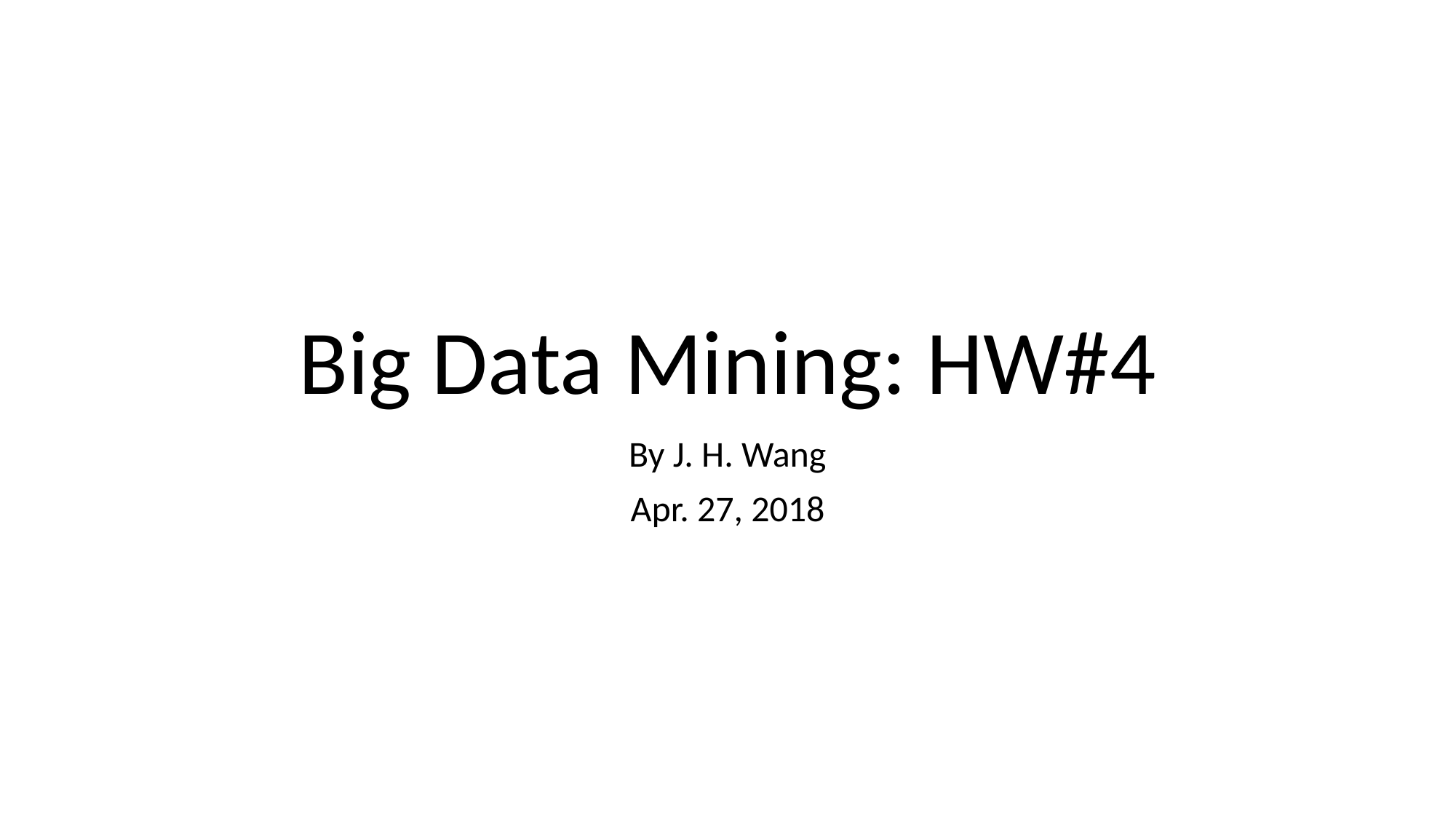

# Big Data Mining: HW#4
By J. H. Wang
Apr. 27, 2018